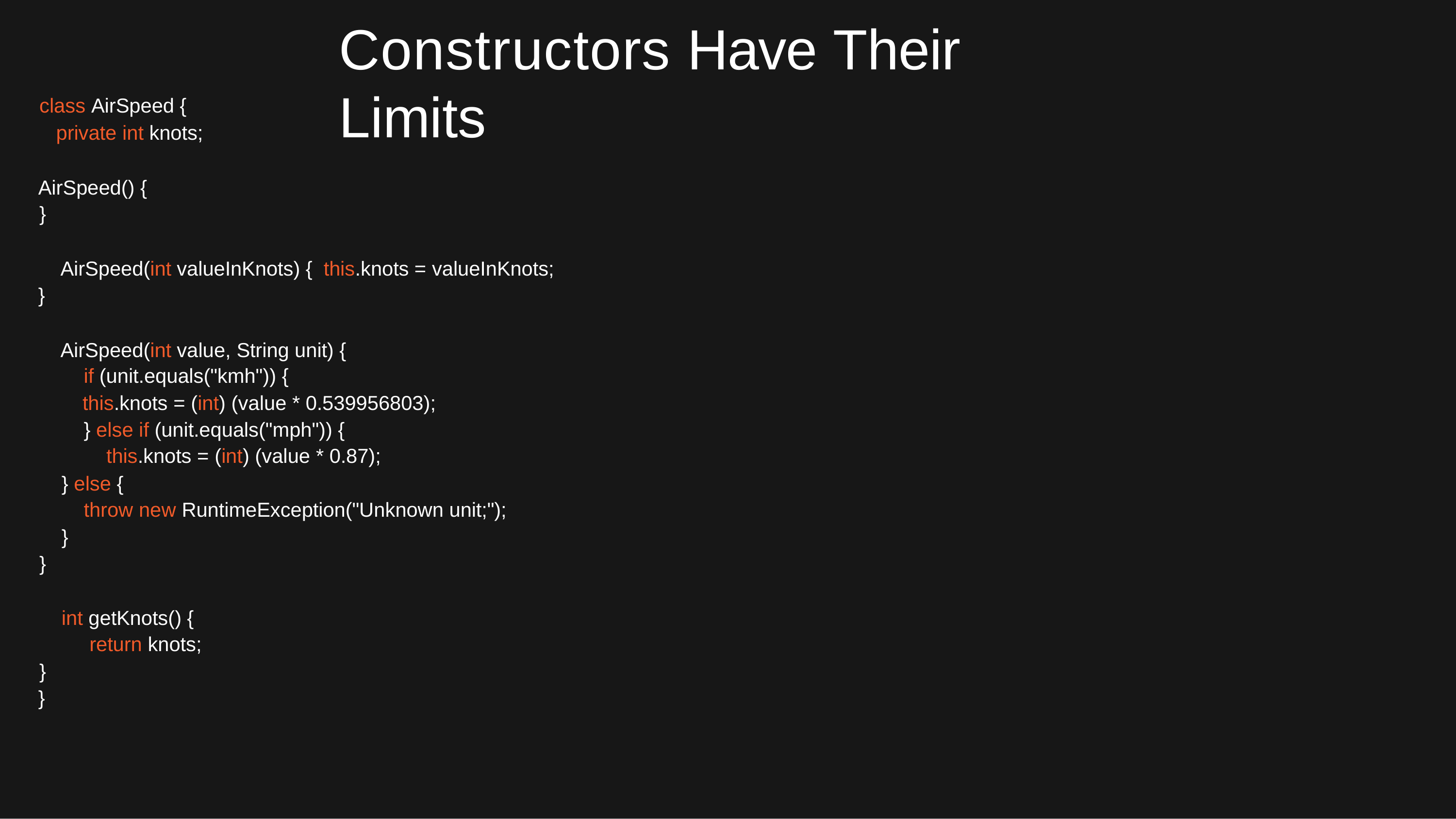

# Constructors Have Their Limits
class AirSpeed {
   private int knots;

AirSpeed() {
}

AirSpeed(int valueInKnots) {  this.knots = valueInKnots;
}

AirSpeed(int value, String unit) {
      	if (unit.equals("kmh")) {
this.knots = (int) (value * 0.539956803);
} else if (unit.equals("mph")) {
    this.knots = (int) (value * 0.87);
} else {
throw new RuntimeException("Unknown unit;");
}
}

int getKnots() {
     return knots;
}
}
35